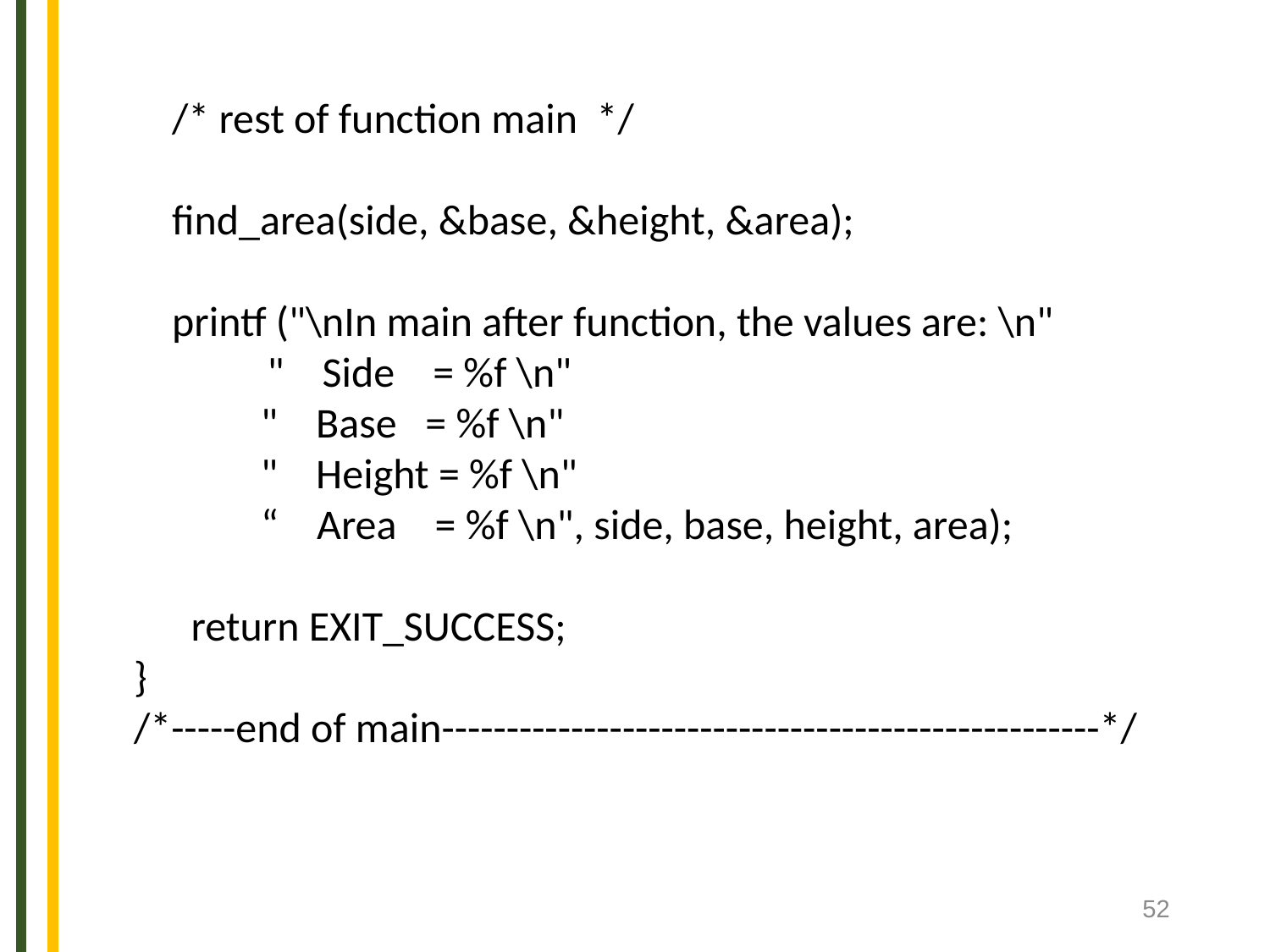

/* rest of function main  */

    find_area(side, &base, &height, &area);

    printf ("\nIn main after function, the values are: \n"
              "    Side    = %f \n"
	"    Base   = %f \n"
	"    Height = %f \n"
	“    Area    = %f \n", side, base, height, area);

      return EXIT_SUCCESS;
}
/*-----end of main---------------------------------------------------*/

52